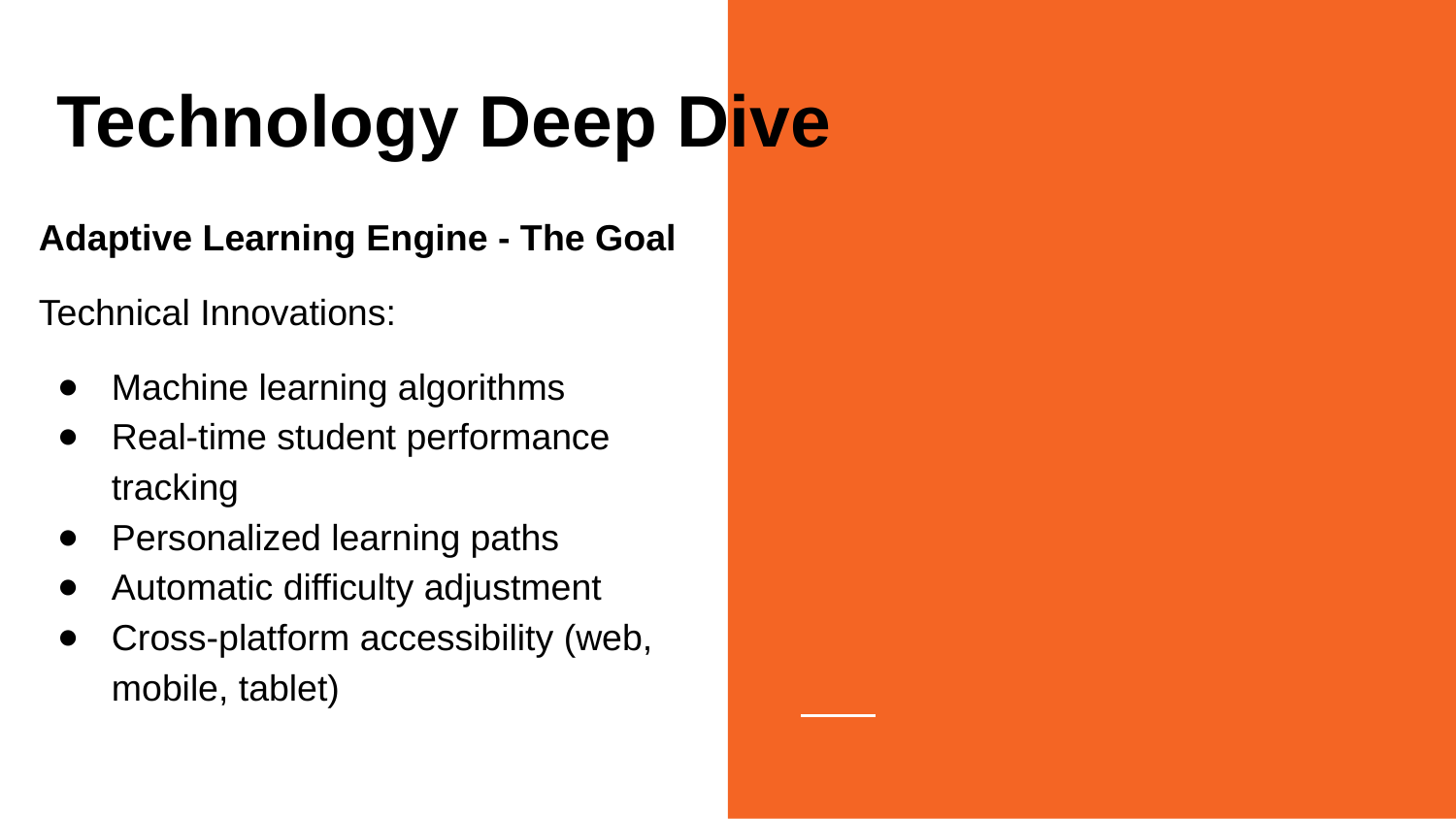

# Technology Deep Dive
Adaptive Learning Engine - The Goal
Technical Innovations:
Machine learning algorithms
Real-time student performance tracking
Personalized learning paths
Automatic difficulty adjustment
Cross-platform accessibility (web, mobile, tablet)